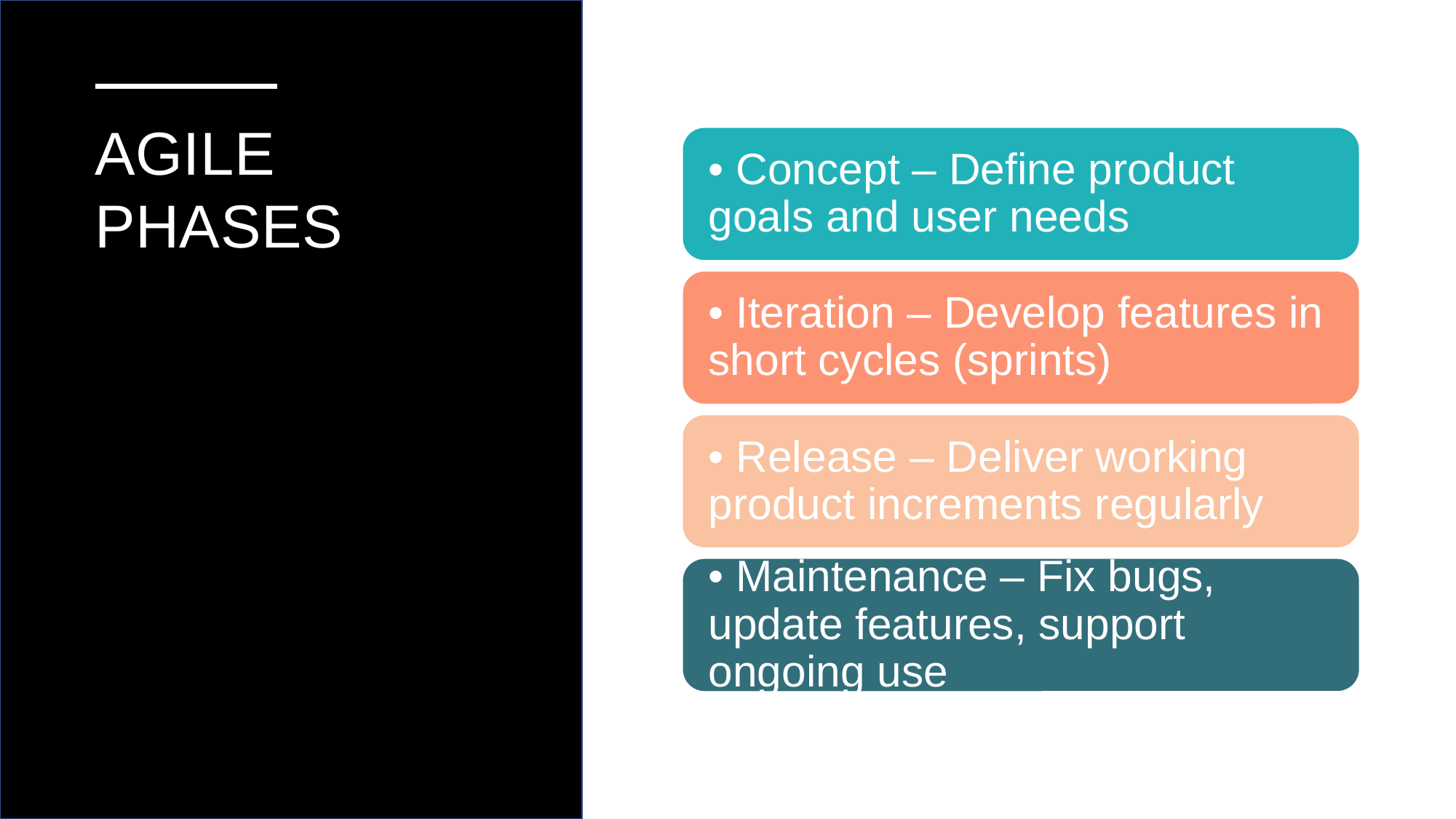

• Concept – Define product goals and user needs
• Iteration – Develop features in short cycles (sprints)
• Release – Deliver working product increments regularly
• Maintenance – Fix bugs, update features, support ongoing use
# Agile phases